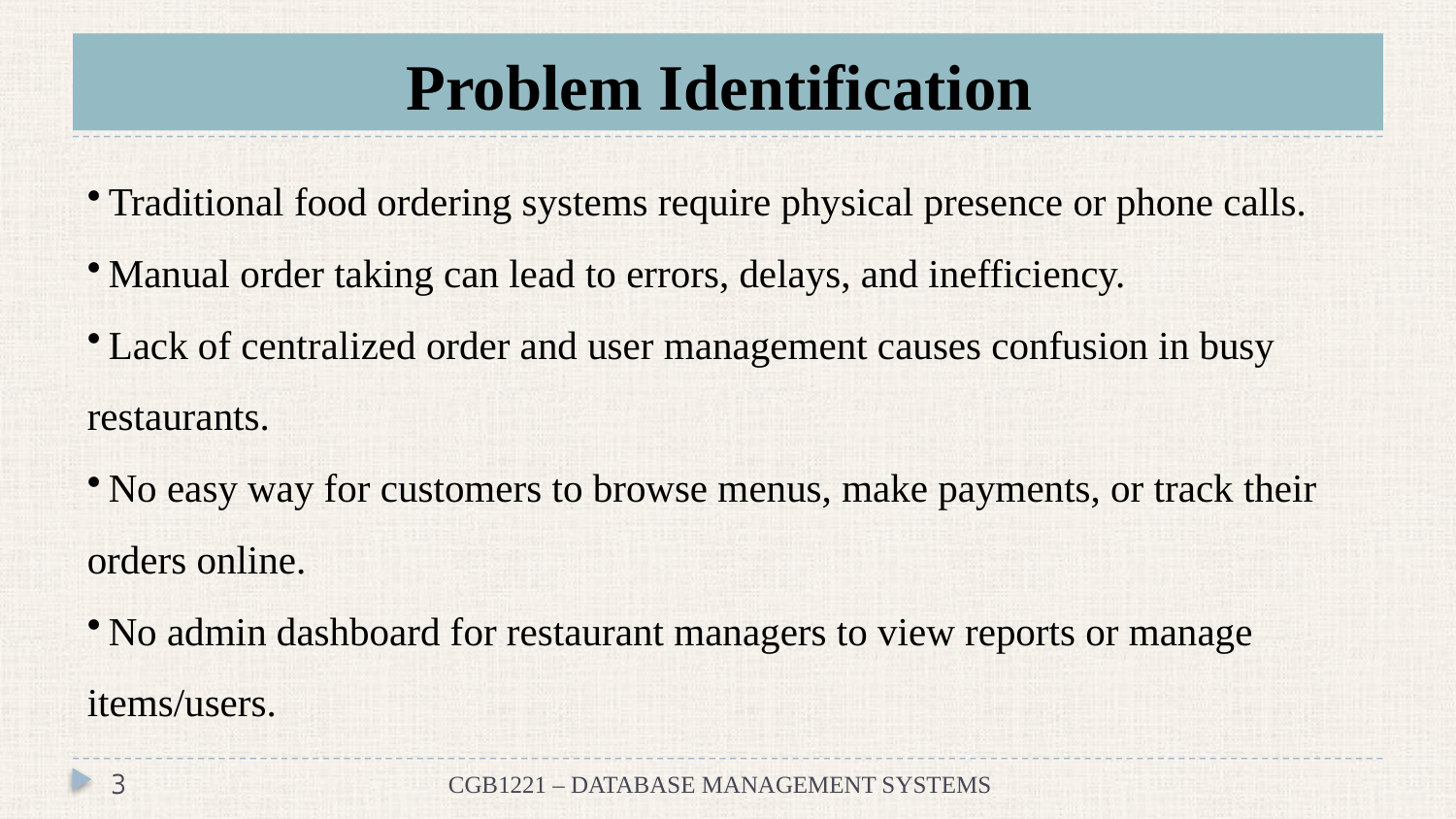

# Problem Identification
 Traditional food ordering systems require physical presence or phone calls.
 Manual order taking can lead to errors, delays, and inefficiency.
 Lack of centralized order and user management causes confusion in busy restaurants.
 No easy way for customers to browse menus, make payments, or track their orders online.
 No admin dashboard for restaurant managers to view reports or manage items/users.

3
CGB1221 – DATABASE MANAGEMENT SYSTEMS